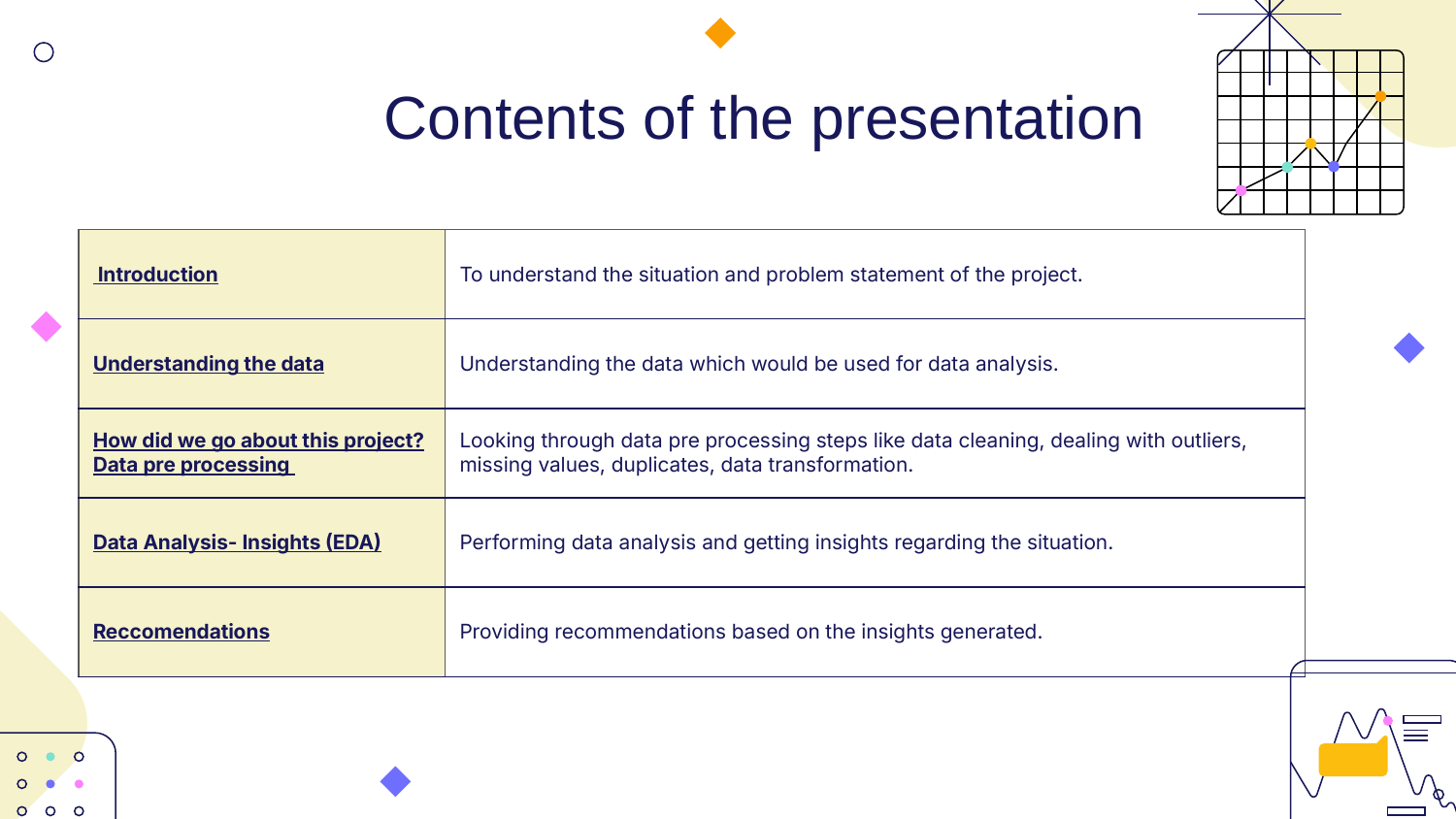

# Contents of the presentation
| Introduction | To understand the situation and problem statement of the project. |
| --- | --- |
| Understanding the data | Understanding the data which would be used for data analysis. |
| How did we go about this project? Data pre processing | Looking through data pre processing steps like data cleaning, dealing with outliers, missing values, duplicates, data transformation. |
| Data Analysis- Insights (EDA) | Performing data analysis and getting insights regarding the situation. |
| Reccomendations | Providing recommendations based on the insights generated. |